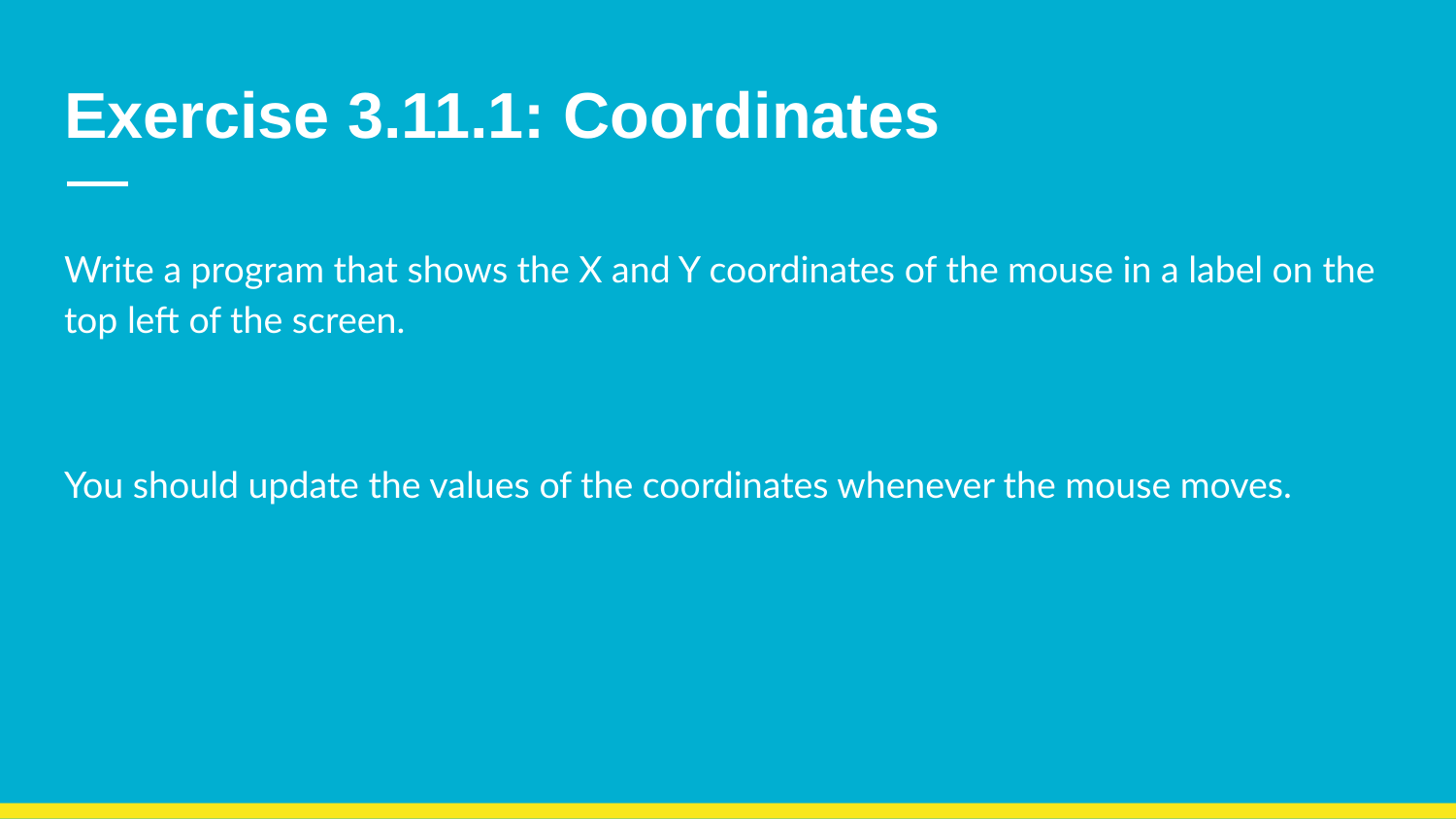

# Exercise 3.11.1: Coordinates
Write a program that shows the X and Y coordinates of the mouse in a label on the top left of the screen.

You should update the values of the coordinates whenever the mouse moves.